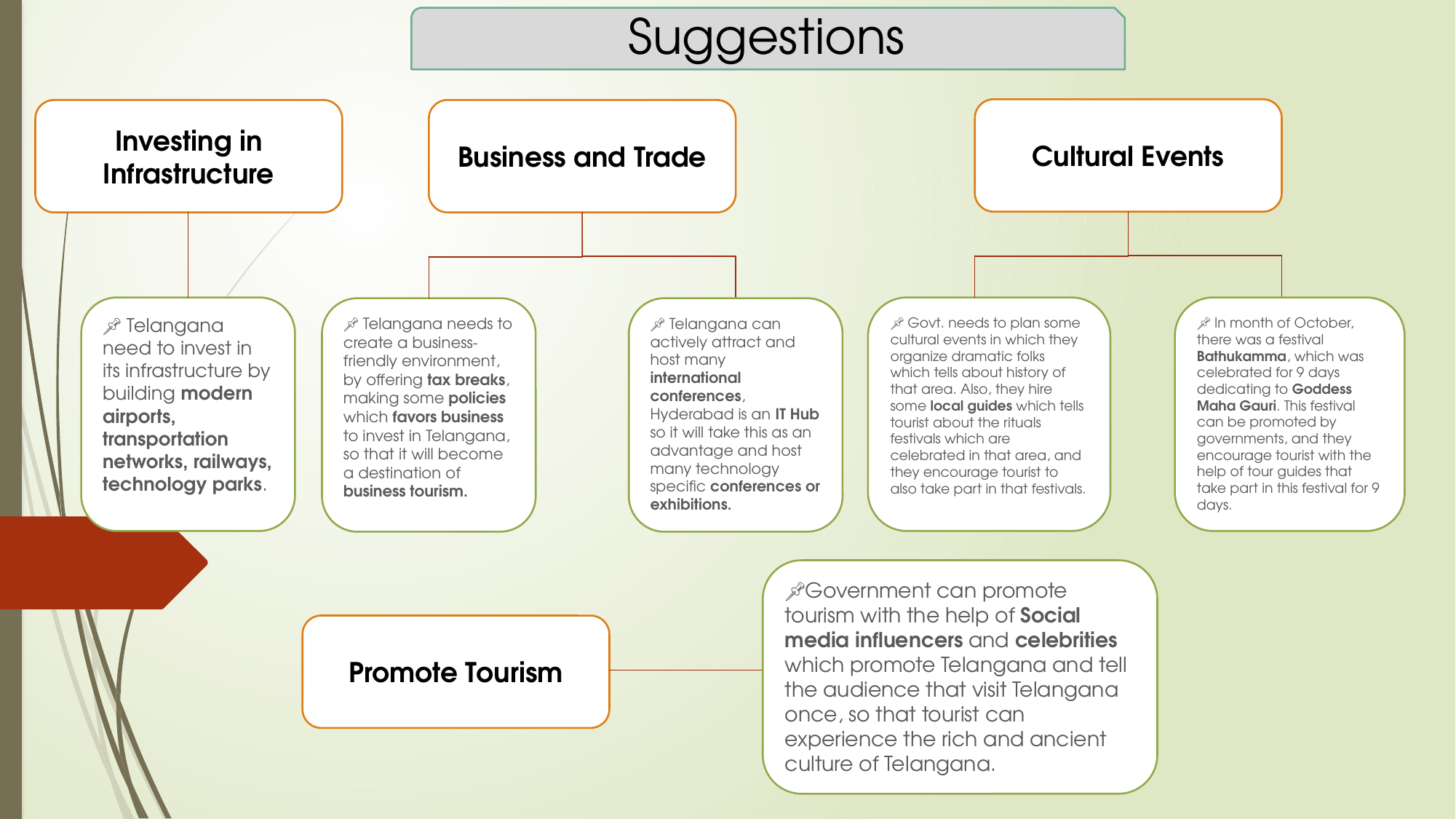

Suggestions
Cultural Events
Investing in Infrastructure
Business and Trade
📌 Telangana need to invest in its infrastructure by building modern airports, transportation networks, railways, technology parks.
📌 Govt. needs to plan some cultural events in which they organize dramatic folks which tells about history of that area. Also, they hire some local guides which tells tourist about the rituals festivals which are celebrated in that area, and they encourage tourist to also take part in that festivals.
📌 In month of October, there was a festival Bathukamma, which was celebrated for 9 days dedicating to Goddess Maha Gauri. This festival can be promoted by governments, and they encourage tourist with the help of tour guides that take part in this festival for 9 days.
📌 Telangana needs to create a business-friendly environment, by offering tax breaks, making some policies which favors business to invest in Telangana, so that it will become a destination of business tourism.
📌 Telangana can actively attract and host many international conferences, Hyderabad is an IT Hub so it will take this as an advantage and host many technology specific conferences or exhibitions.
📌Government can promote tourism with the help of Social media influencers and celebrities which promote Telangana and tell the audience that visit Telangana once, so that tourist can experience the rich and ancient culture of Telangana.
Promote Tourism